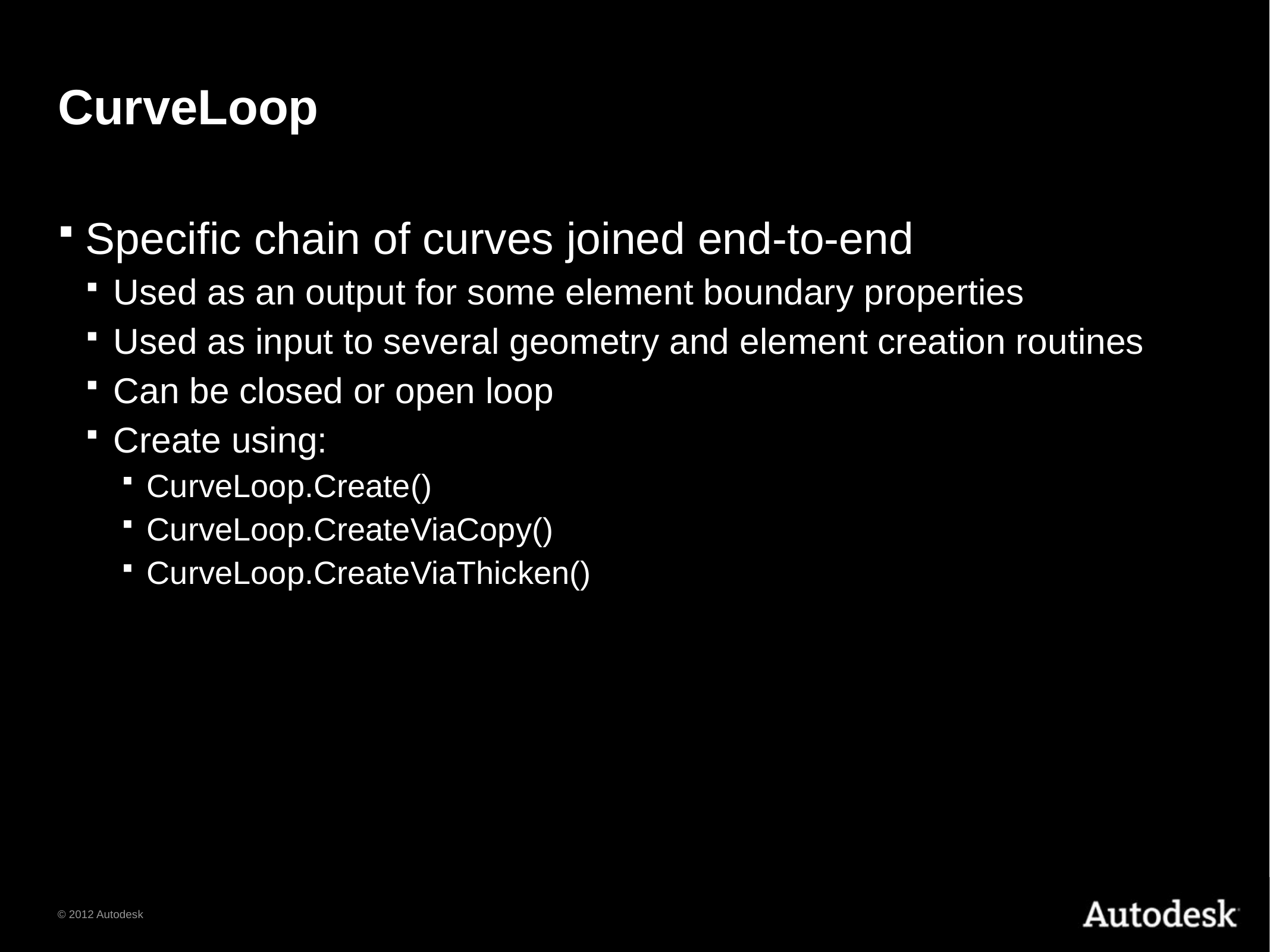

# CurveLoop
Specific chain of curves joined end-to-end
Used as an output for some element boundary properties
Used as input to several geometry and element creation routines
Can be closed or open loop
Create using:
CurveLoop.Create()
CurveLoop.CreateViaCopy()
CurveLoop.CreateViaThicken()